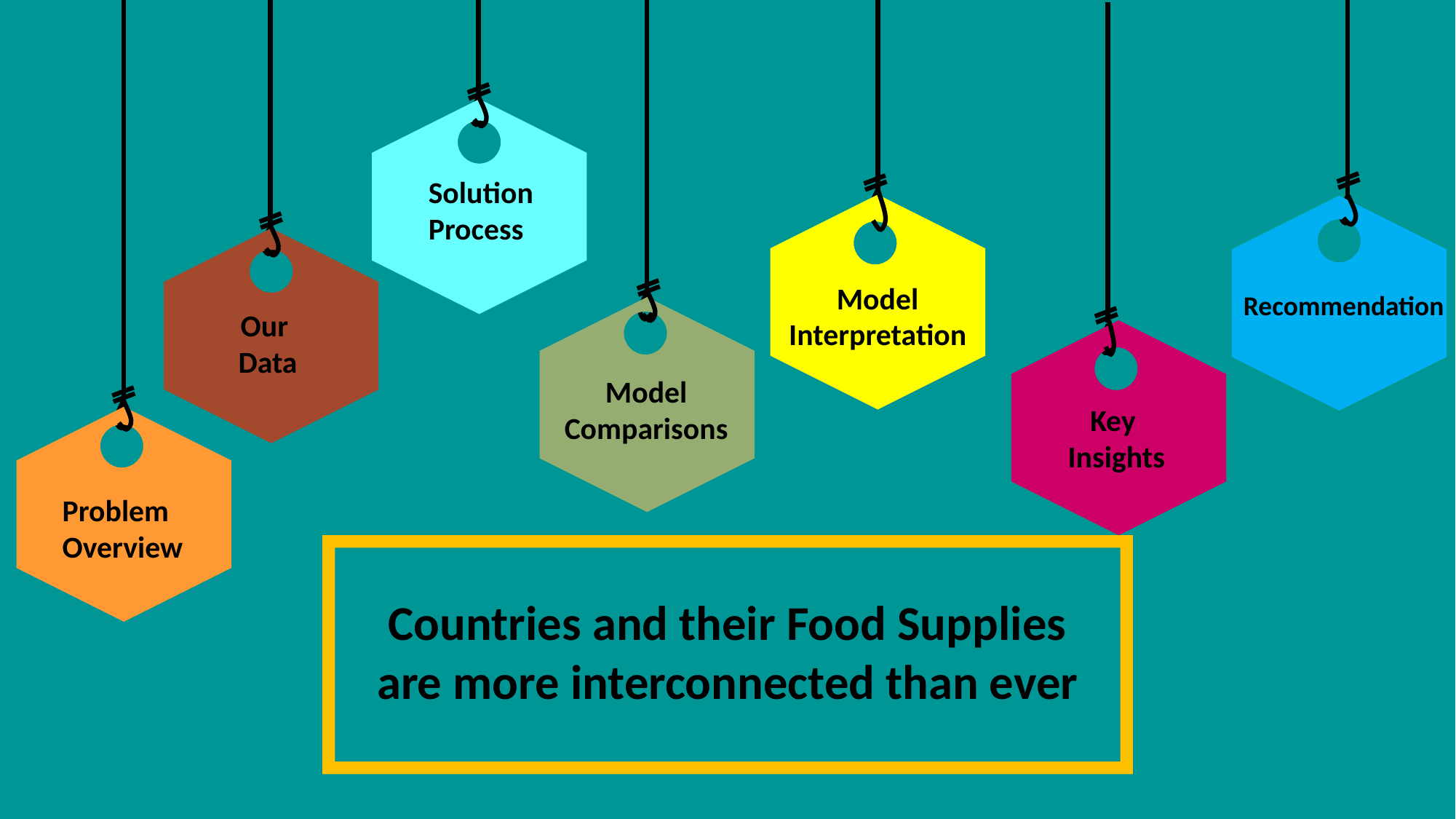

Problem Overview

Solution Process

Model
Interpretation

Recommendation

Our
Data

Model Comparisons
Key
Insights

Countries and their Food Supplies are more interconnected than ever